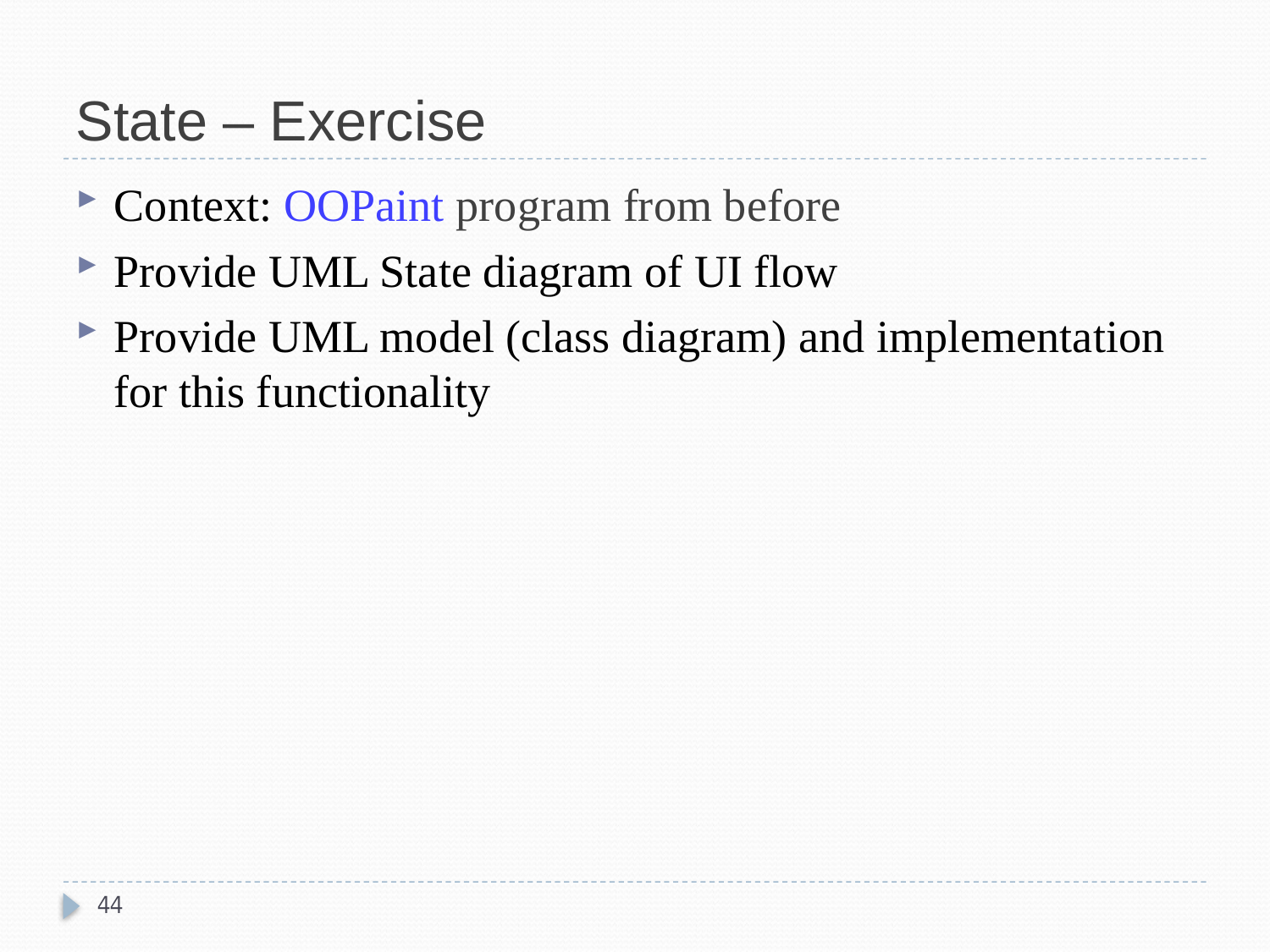

# State – Exercise
Context: OOPaint program from before
Provide UML State diagram of UI flow
Provide UML model (class diagram) and implementation for this functionality
44